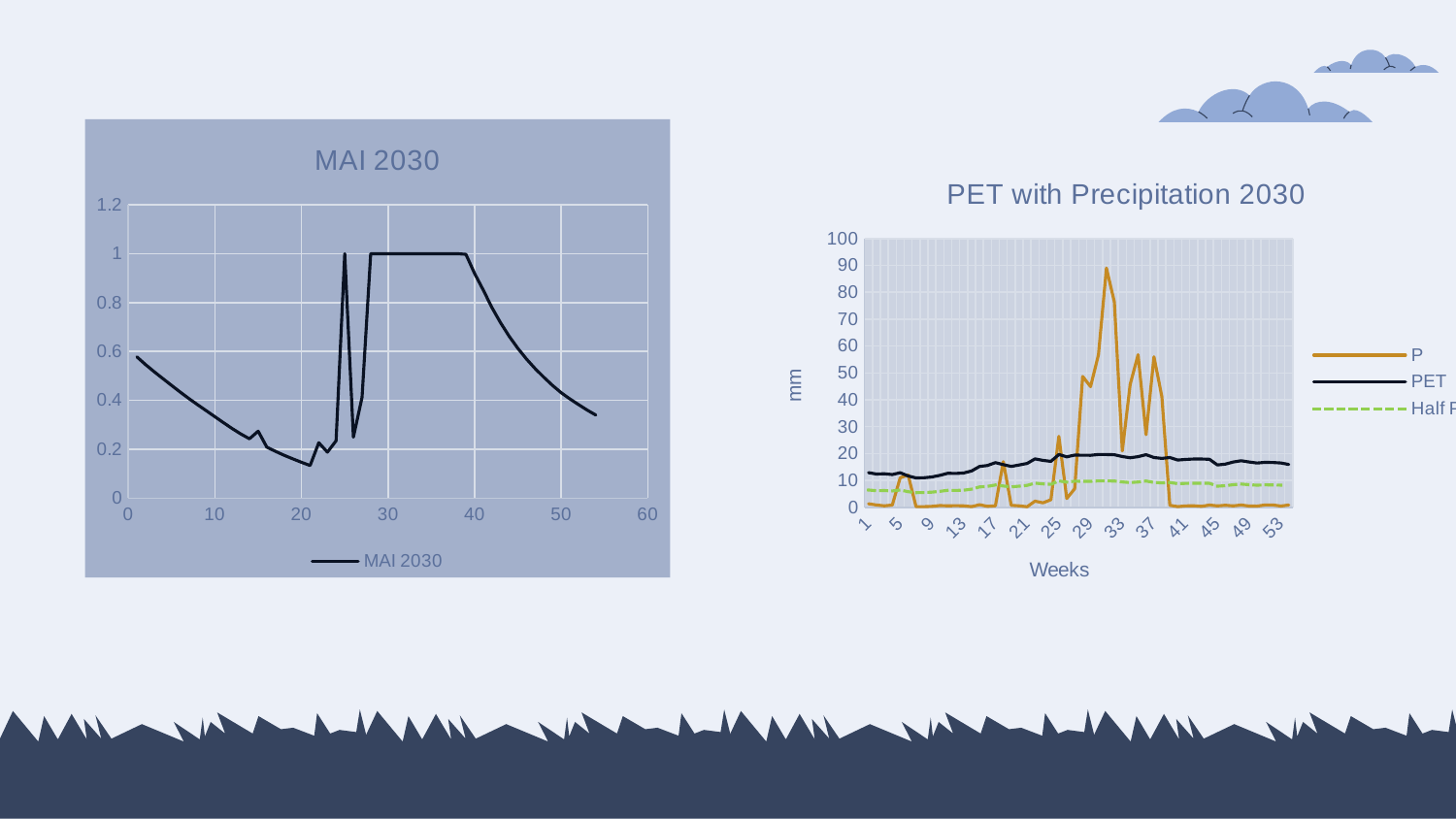

### Chart:

| Category |  |
|---|---|

### Chart: PET with Precipitation 2030

| Category |  |  |  |
|---|---|---|---|